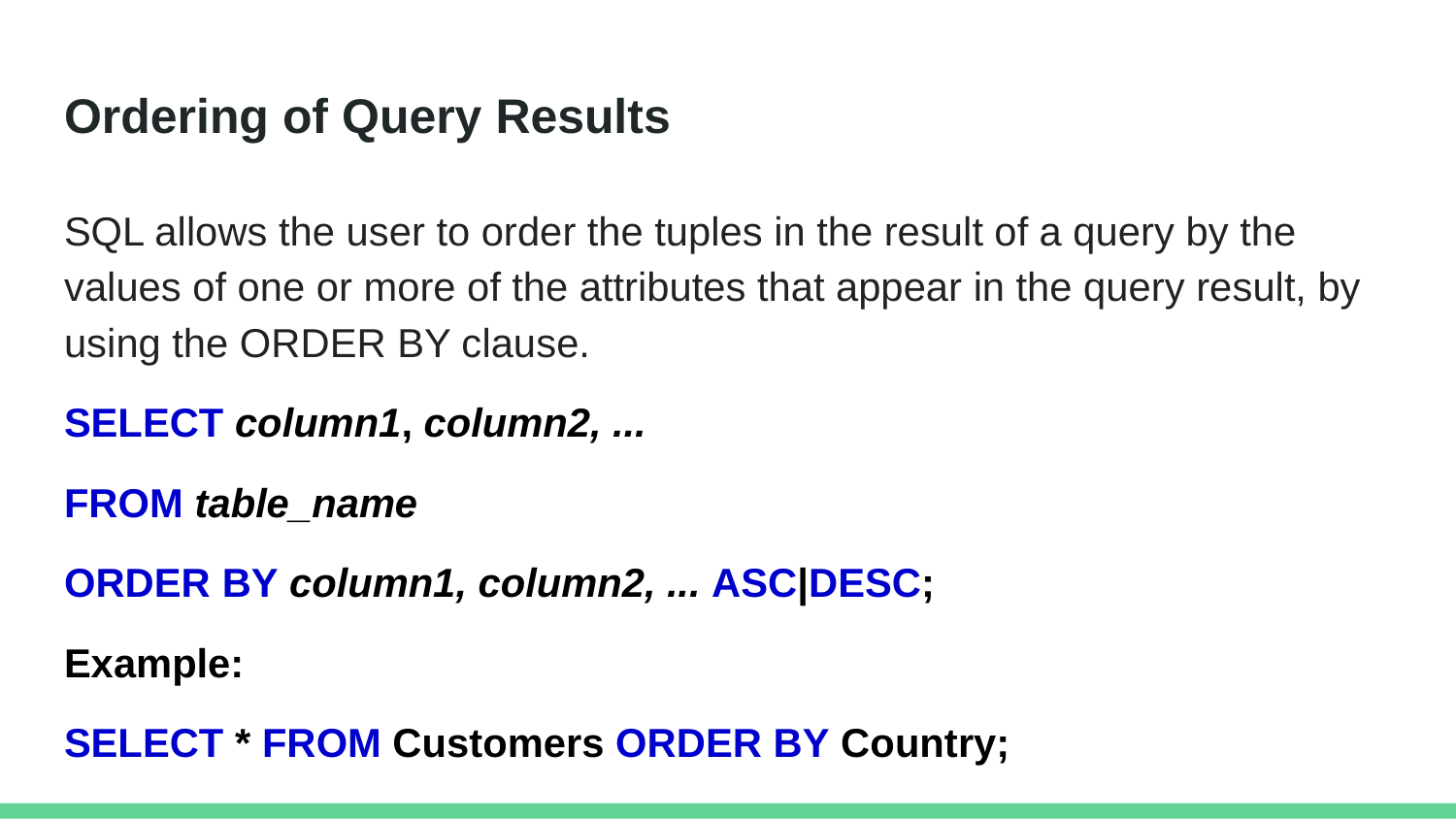

# Ordering of Query Results
SQL allows the user to order the tuples in the result of a query by the values of one or more of the attributes that appear in the query result, by using the ORDER BY clause.
SELECT column1, column2, ...
FROM table_name
ORDER BY column1, column2, ... ASC|DESC;
Example:
SELECT * FROM Customers ORDER BY Country;